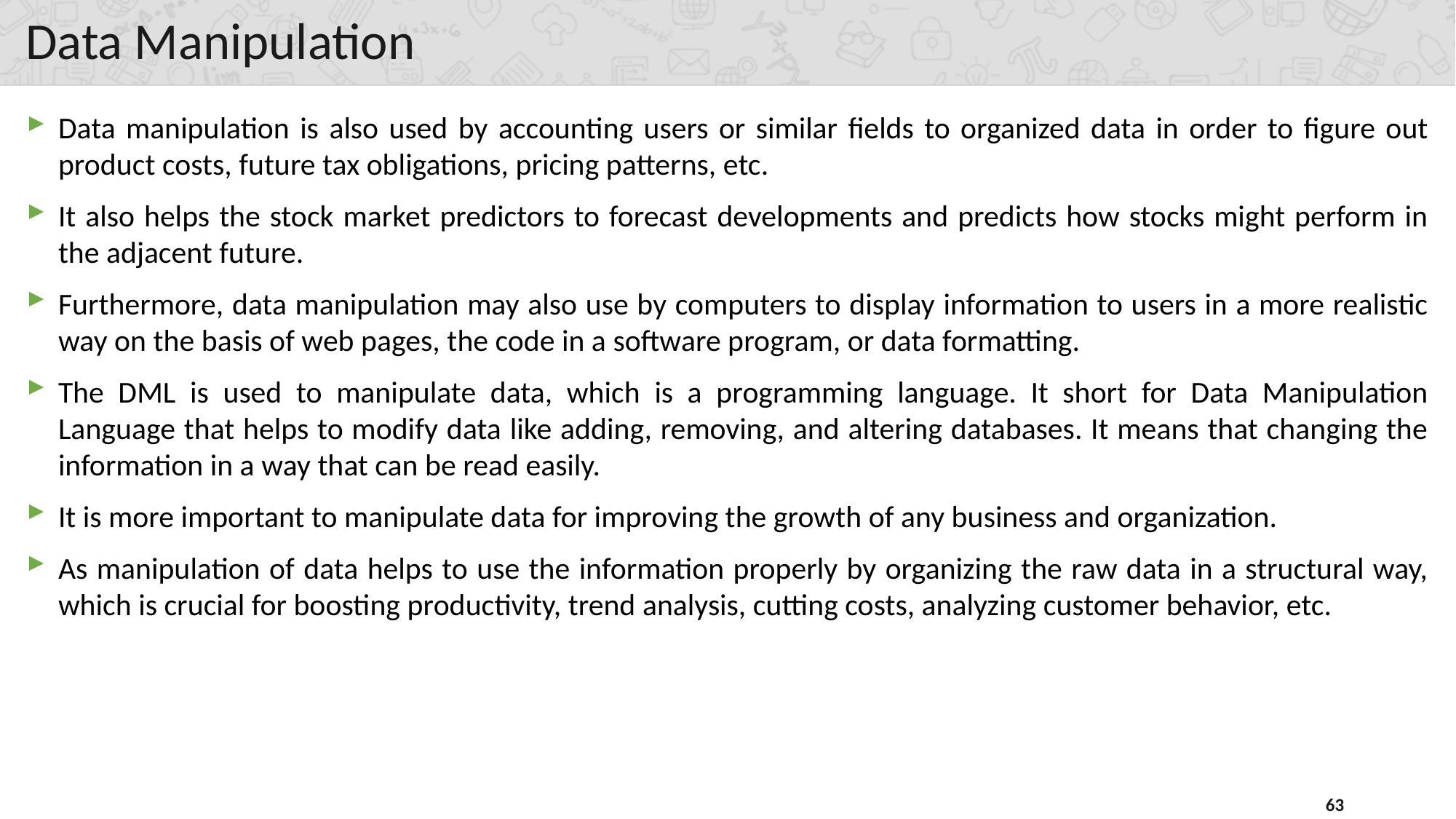

# Data Manipulation
Data manipulation is also used by accounting users or similar fields to organized data in order to figure out product costs, future tax obligations, pricing patterns, etc.
It also helps the stock market predictors to forecast developments and predicts how stocks might perform in the adjacent future.
Furthermore, data manipulation may also use by computers to display information to users in a more realistic way on the basis of web pages, the code in a software program, or data formatting.
The DML is used to manipulate data, which is a programming language. It short for Data Manipulation Language that helps to modify data like adding, removing, and altering databases. It means that changing the information in a way that can be read easily.
It is more important to manipulate data for improving the growth of any business and organization.
As manipulation of data helps to use the information properly by organizing the raw data in a structural way, which is crucial for boosting productivity, trend analysis, cutting costs, analyzing customer behavior, etc.